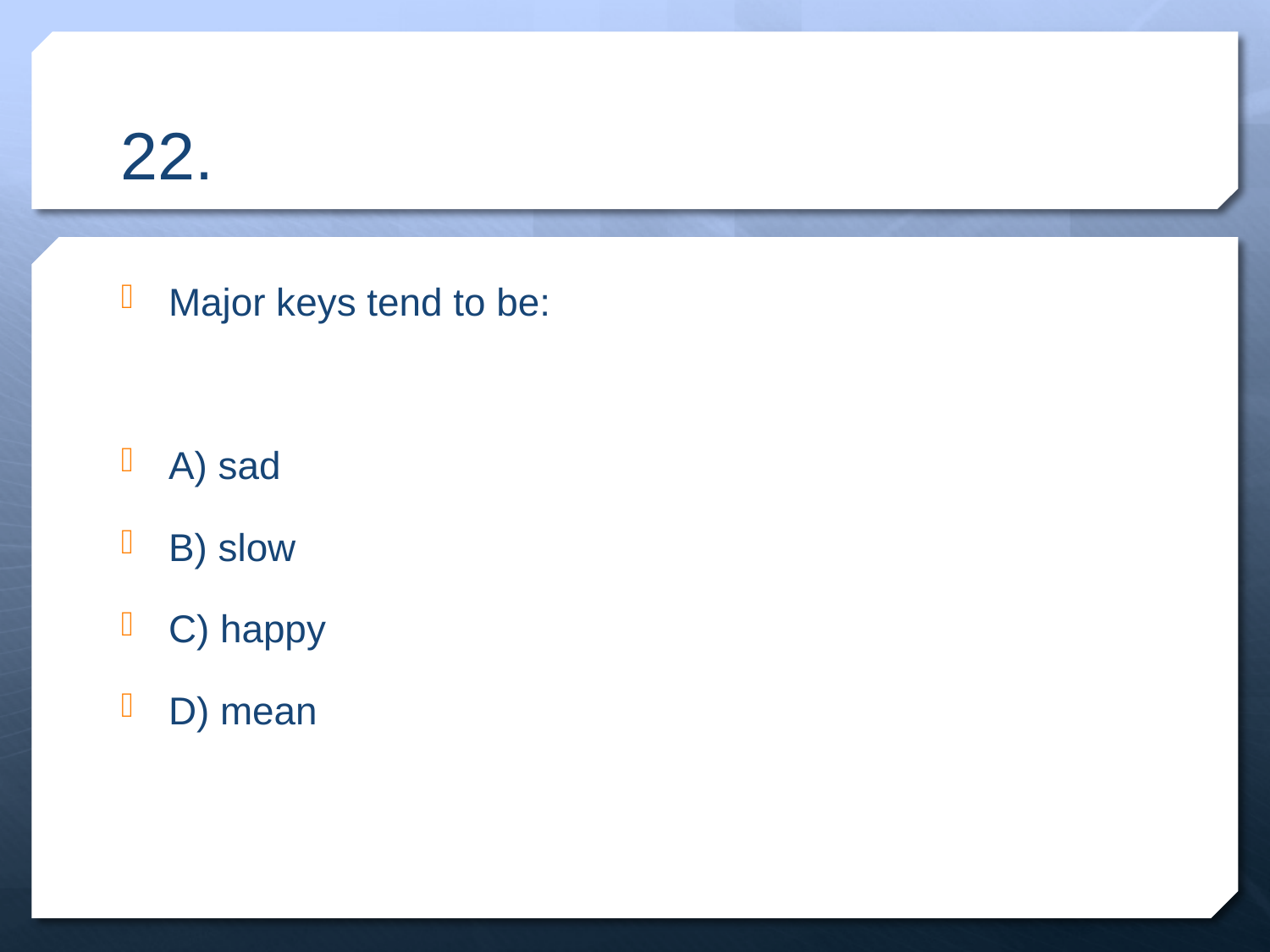

# 22.
Major keys tend to be:

A) sad
B) slow
C) happy
D) mean